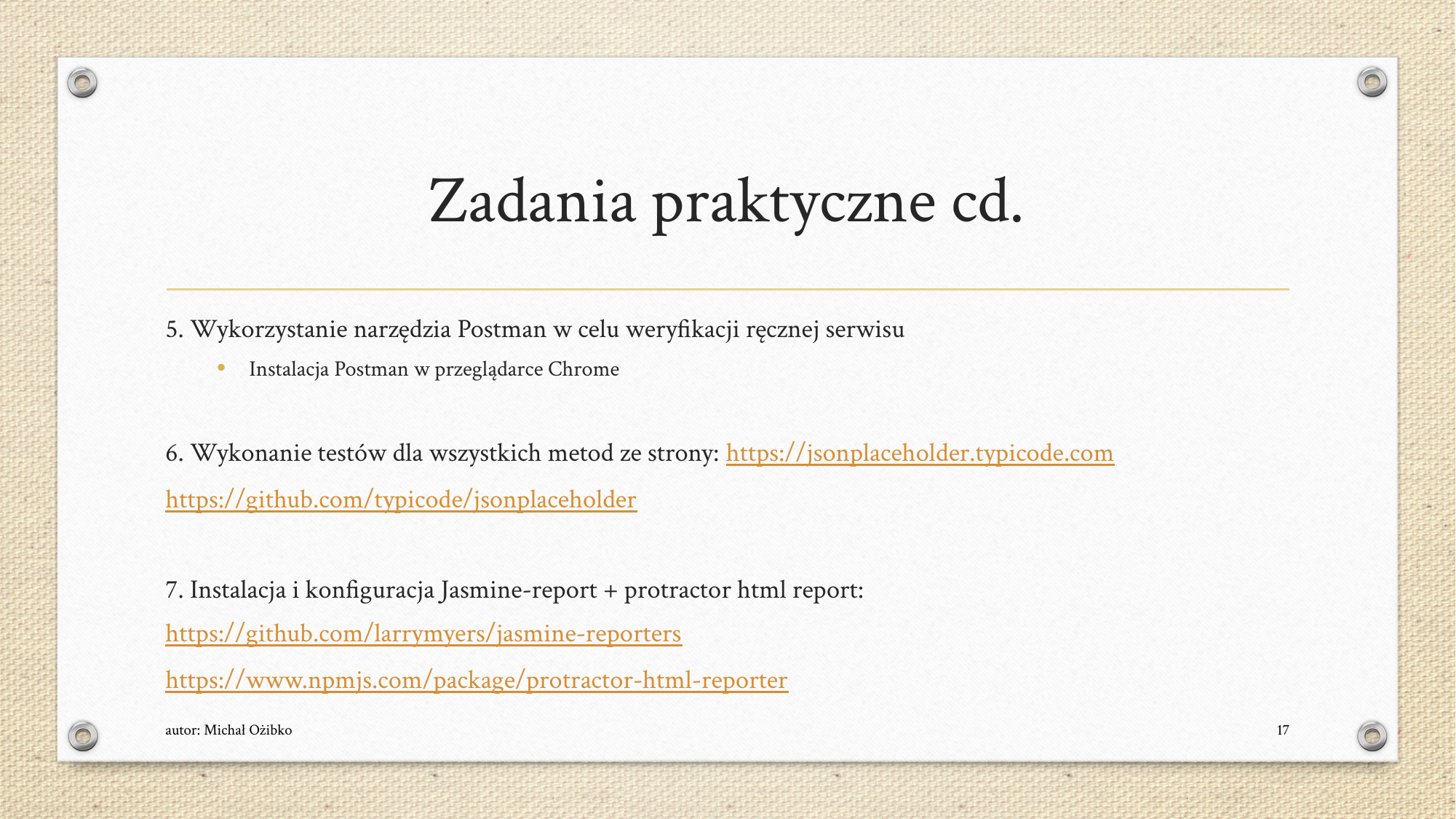

# Zadania praktyczne cd.
5. Wykorzystanie narzędzia Postman w celu weryfikacji ręcznej serwisu
Instalacja Postman w przeglądarce Chrome

6. Wykonanie testów dla wszystkich metod ze strony: https://jsonplaceholder.typicode.com
https://github.com/typicode/jsonplaceholder

7. Instalacja i konfiguracja Jasmine-report + protractor html report:
https://github.com/larrymyers/jasmine-reporters
https://www.npmjs.com/package/protractor-html-reporter

autor: Michał Ożibko
17